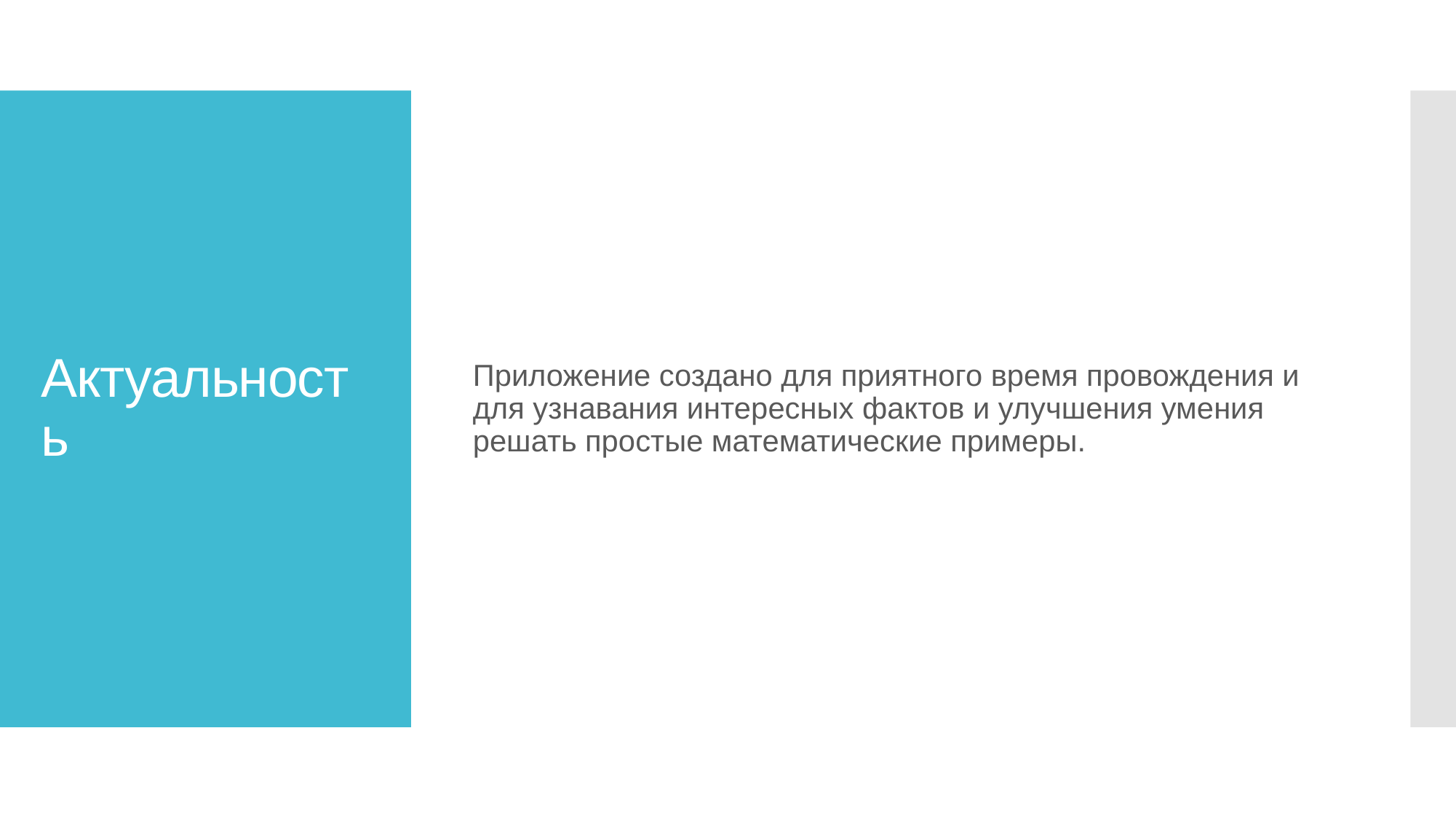

Приложение создано для приятного время провождения и для узнавания интересных фактов и улучшения умения решать простые математические примеры.
# Актуальность